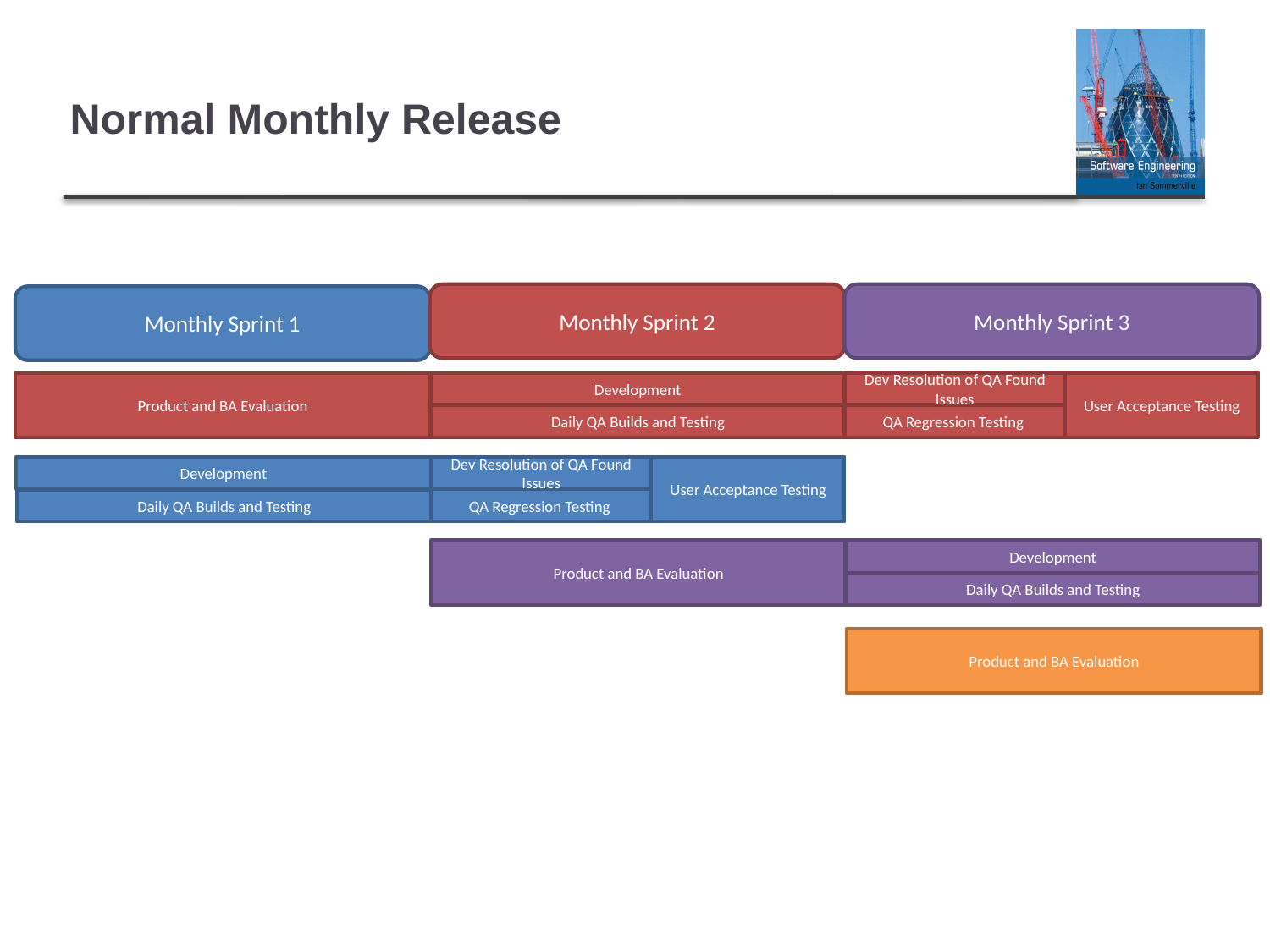

# Normal Monthly Release

Monthly Sprint 2

Monthly Sprint 3

Monthly Sprint 1
Dev Resolution of QA Found Issues

User Acceptance Testing

Development

Product and BA Evaluation

Daily QA Builds and Testing

QA Regression Testing
Dev Resolution of QA Found Issues

Development

User Acceptance Testing

QA Regression Testing

Daily QA Builds and Testing

Development

Product and BA Evaluation

Daily QA Builds and Testing

Product and BA Evaluation